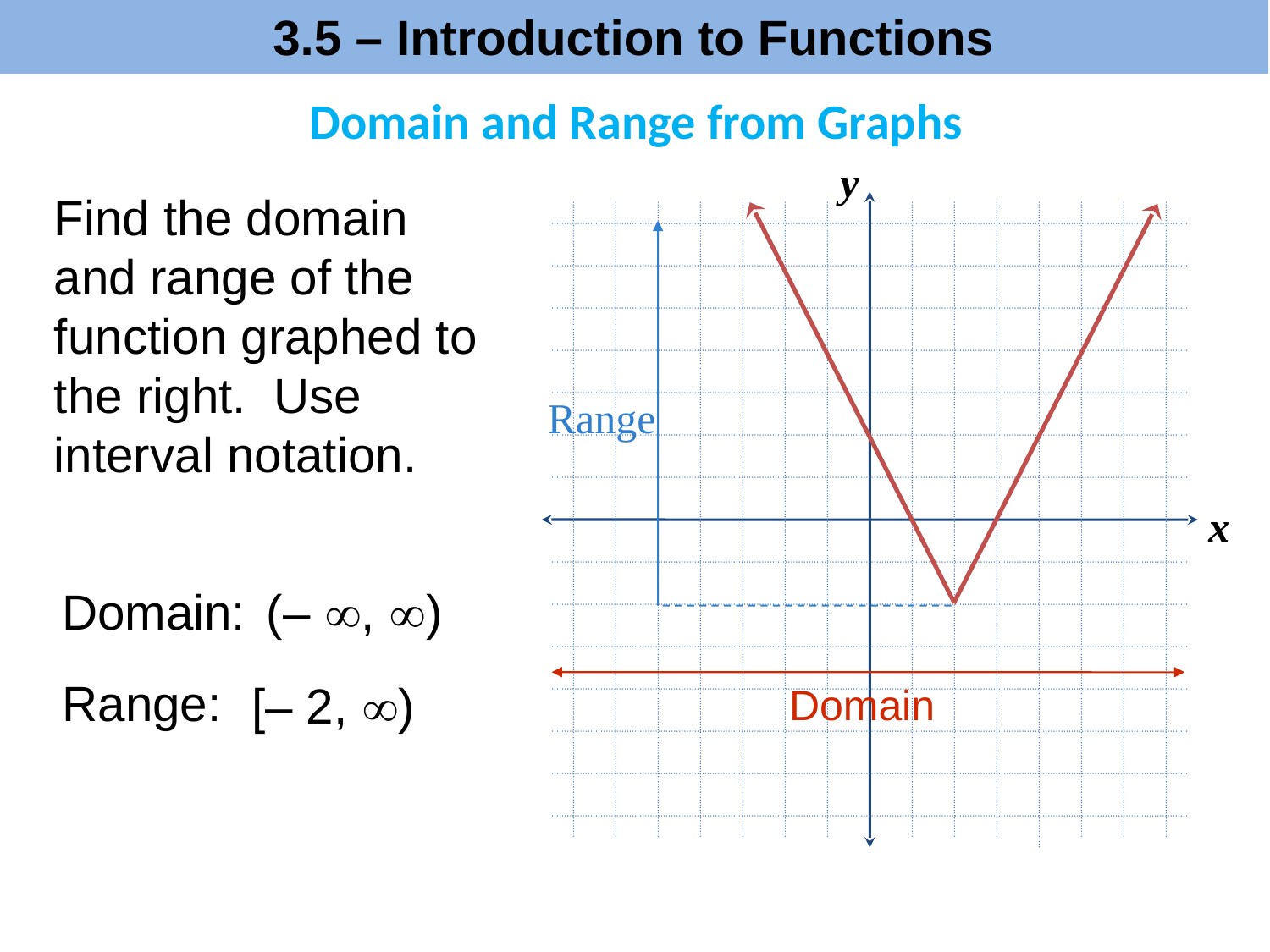

3.5 – Introduction to Functions
Domain and Range from Graphs
y

x

Find the domain and range of the function graphed to the right.  Use interval notation.

Range
Domain:
(– ∞, ∞)

Range:
[– 2, ∞)

Domain